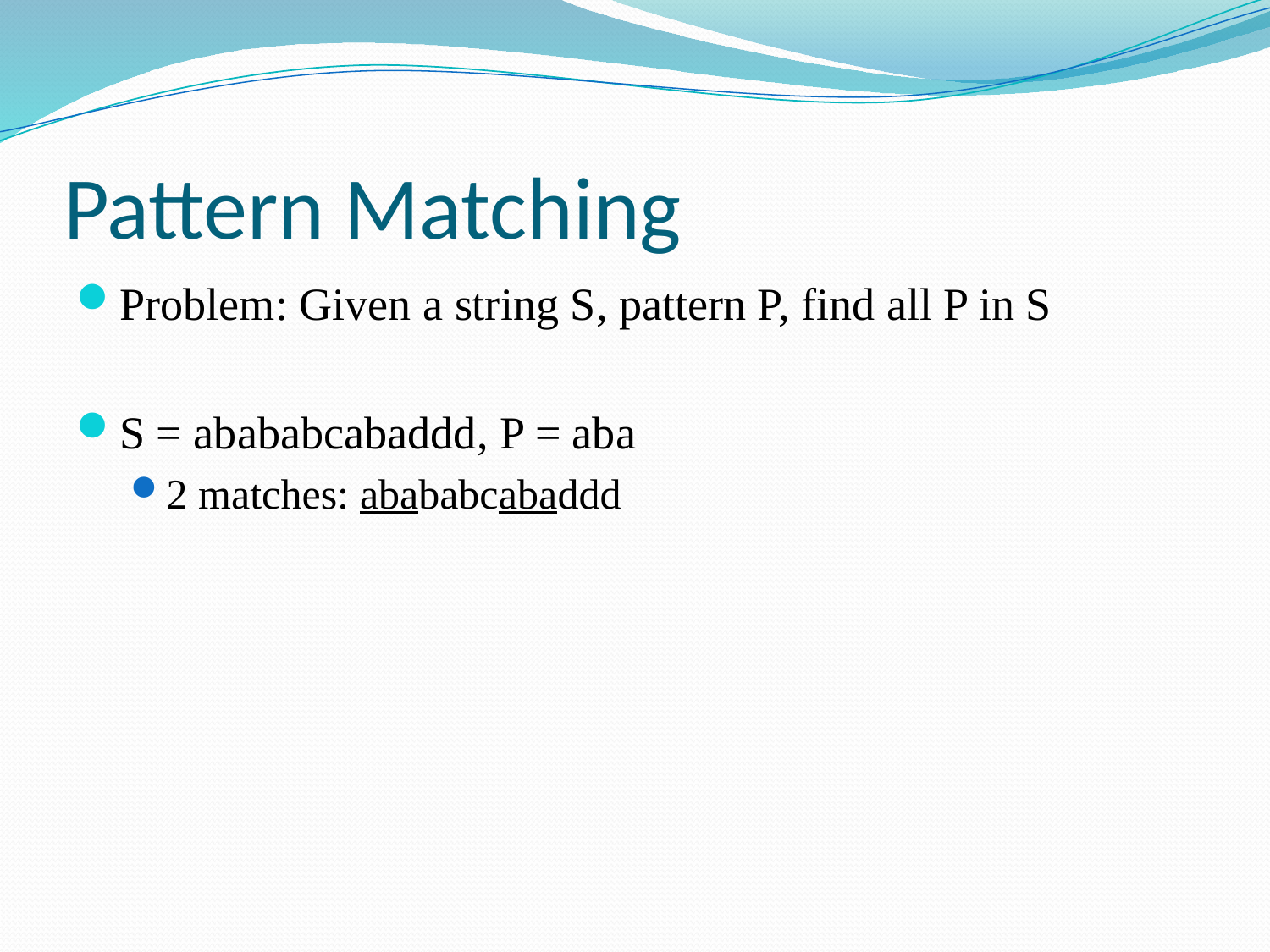

# Pattern Matching
Problem: Given a string S, pattern P, find all P in S

S = abababcabaddd, P = aba
2 matches: abababcabaddd